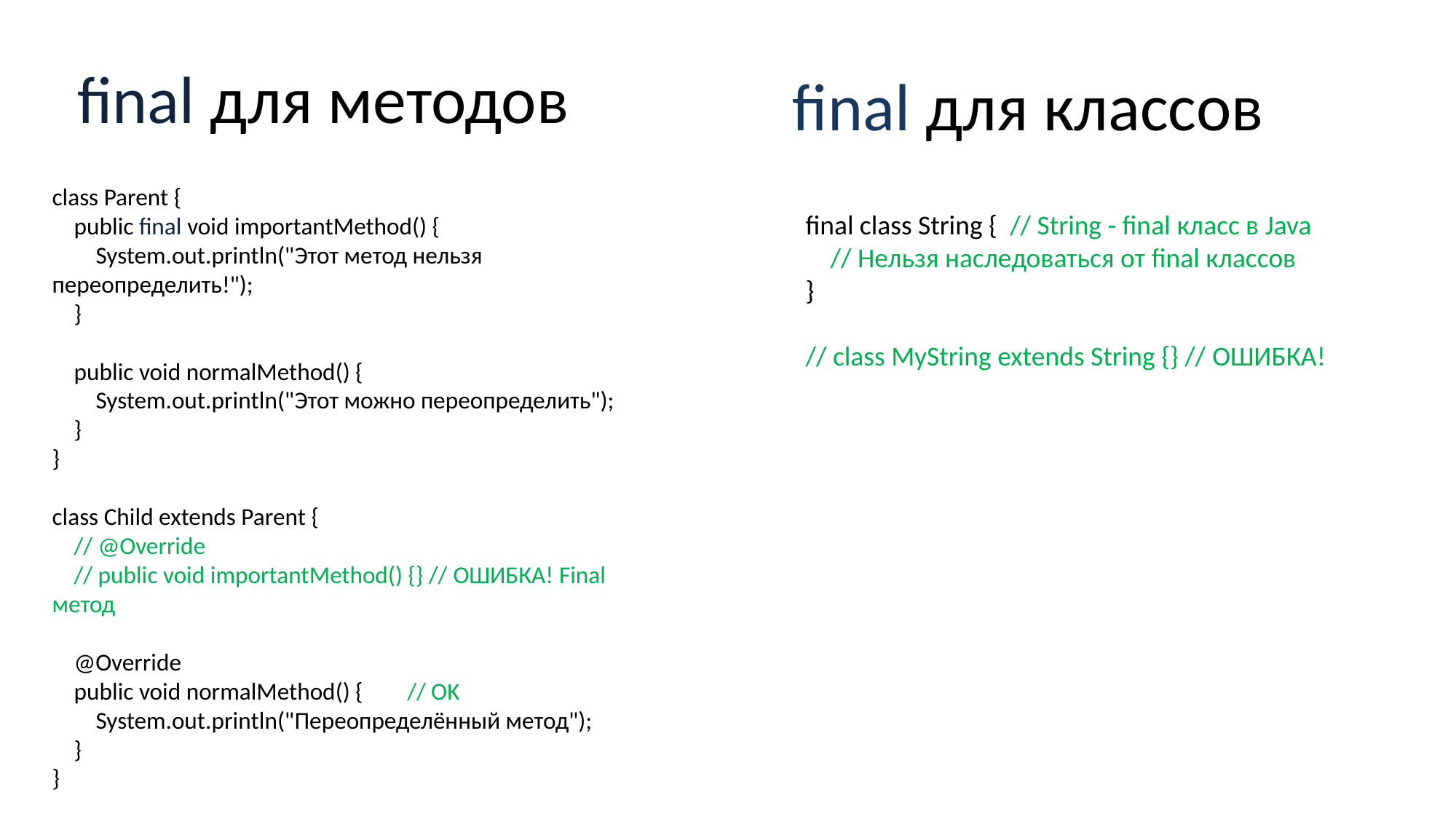

# final для методов
final для классов
class Parent {
    public final void importantMethod() {
        System.out.println("Этот метод нельзя переопределить!");
    }

    public void normalMethod() {
        System.out.println("Этот можно переопределить");
    }
}

class Child extends Parent {
    // @Override
    // public void importantMethod() {} // ОШИБКА! Final метод

    @Override
    public void normalMethod() {        // OK
        System.out.println("Переопределённый метод");
    }
}
final class String {  // String - final класс в Java
    // Нельзя наследоваться от final классов
}

// class MyString extends String {} // ОШИБКА!